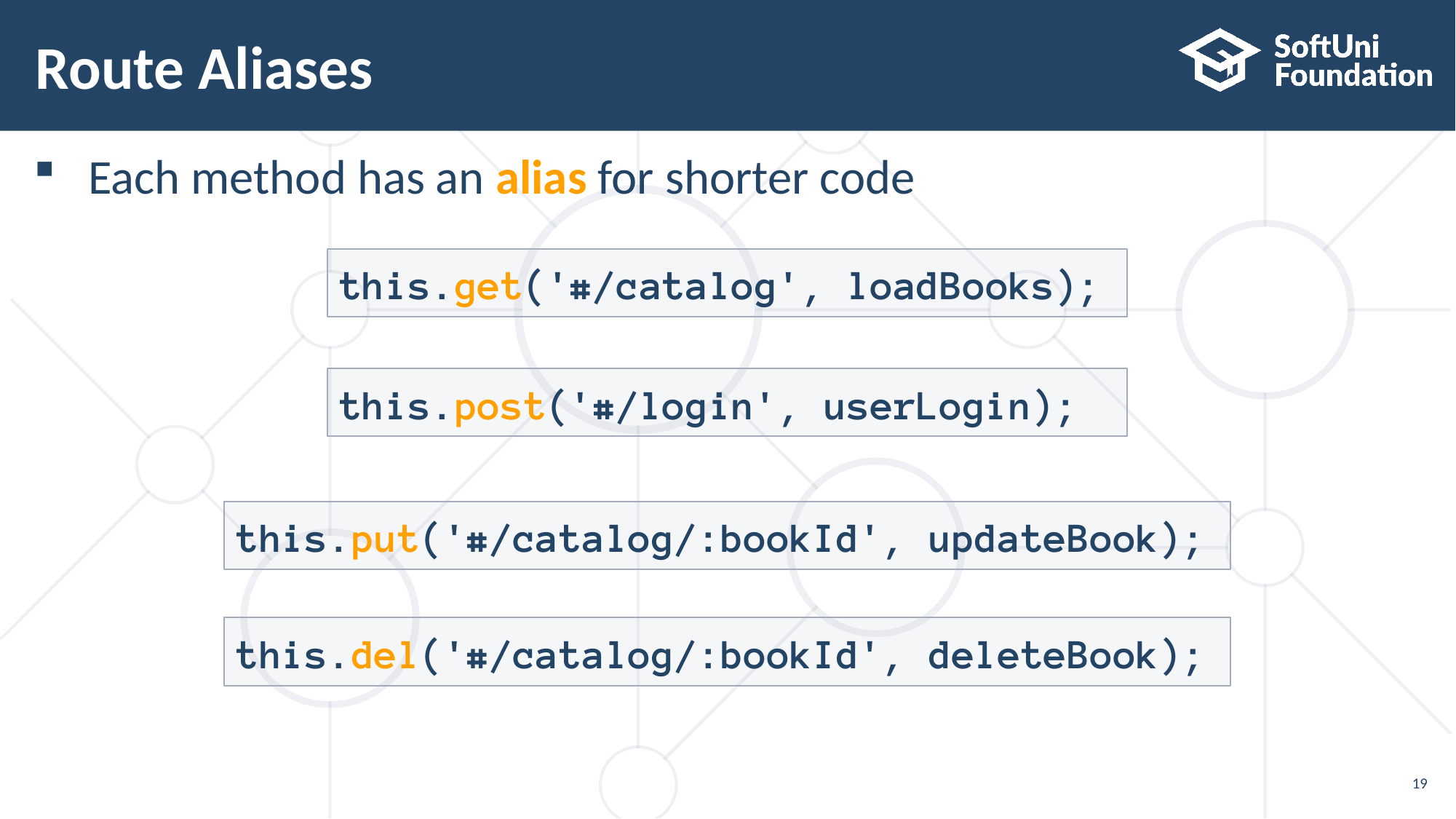

# Route Aliases
Each method has an alias for shorter code
this.get('#/catalog', loadBooks);
this.post('#/login', userLogin);
this.put('#/catalog/:bookId', updateBook);
this.del('#/catalog/:bookId', deleteBook);
19